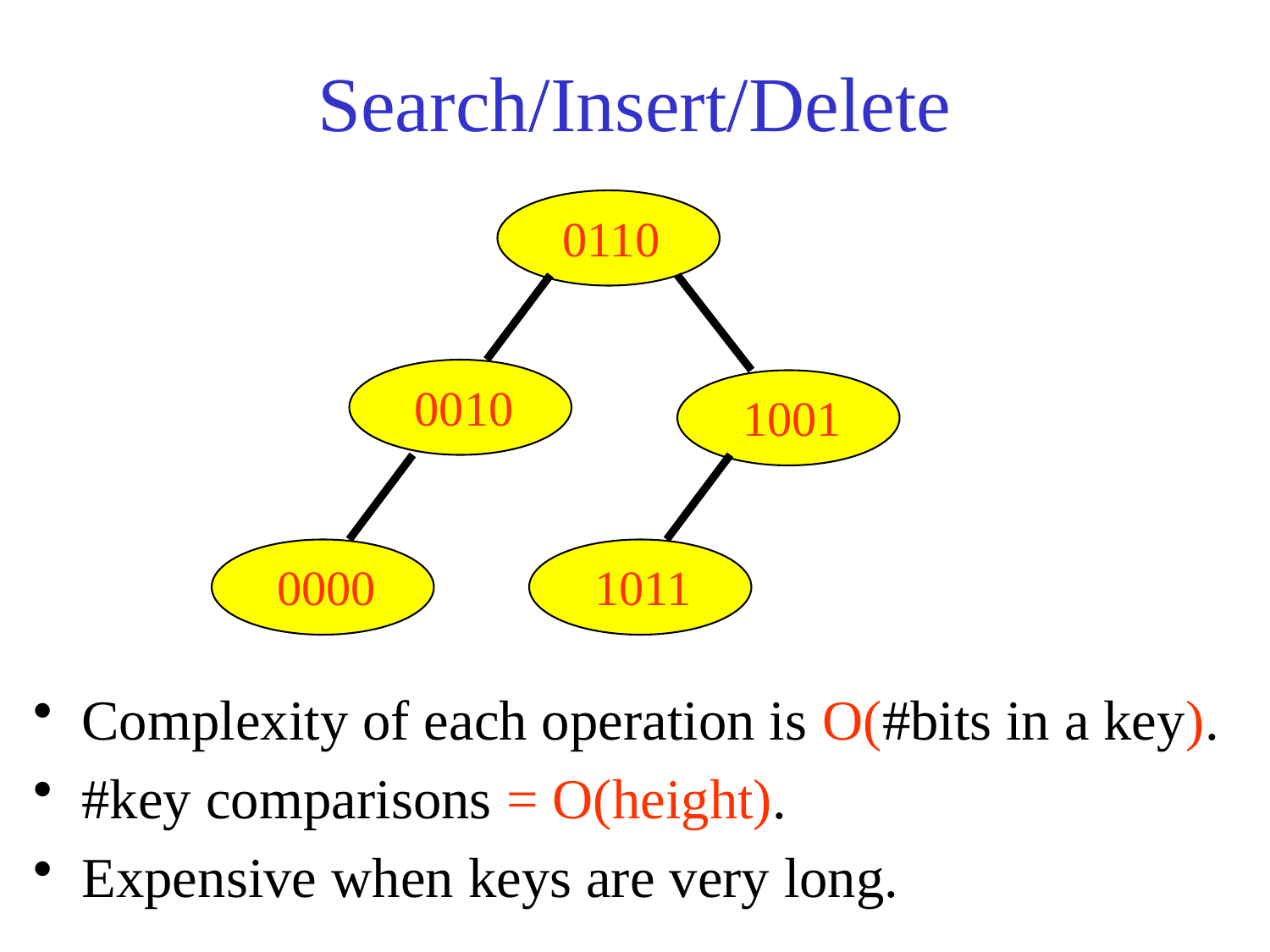

# Search/Insert/Delete

0110

0010

1001

0000

1011
Complexity of each operation is O(#bits in a key).
#key comparisons = O(height).
Expensive when keys are very long.